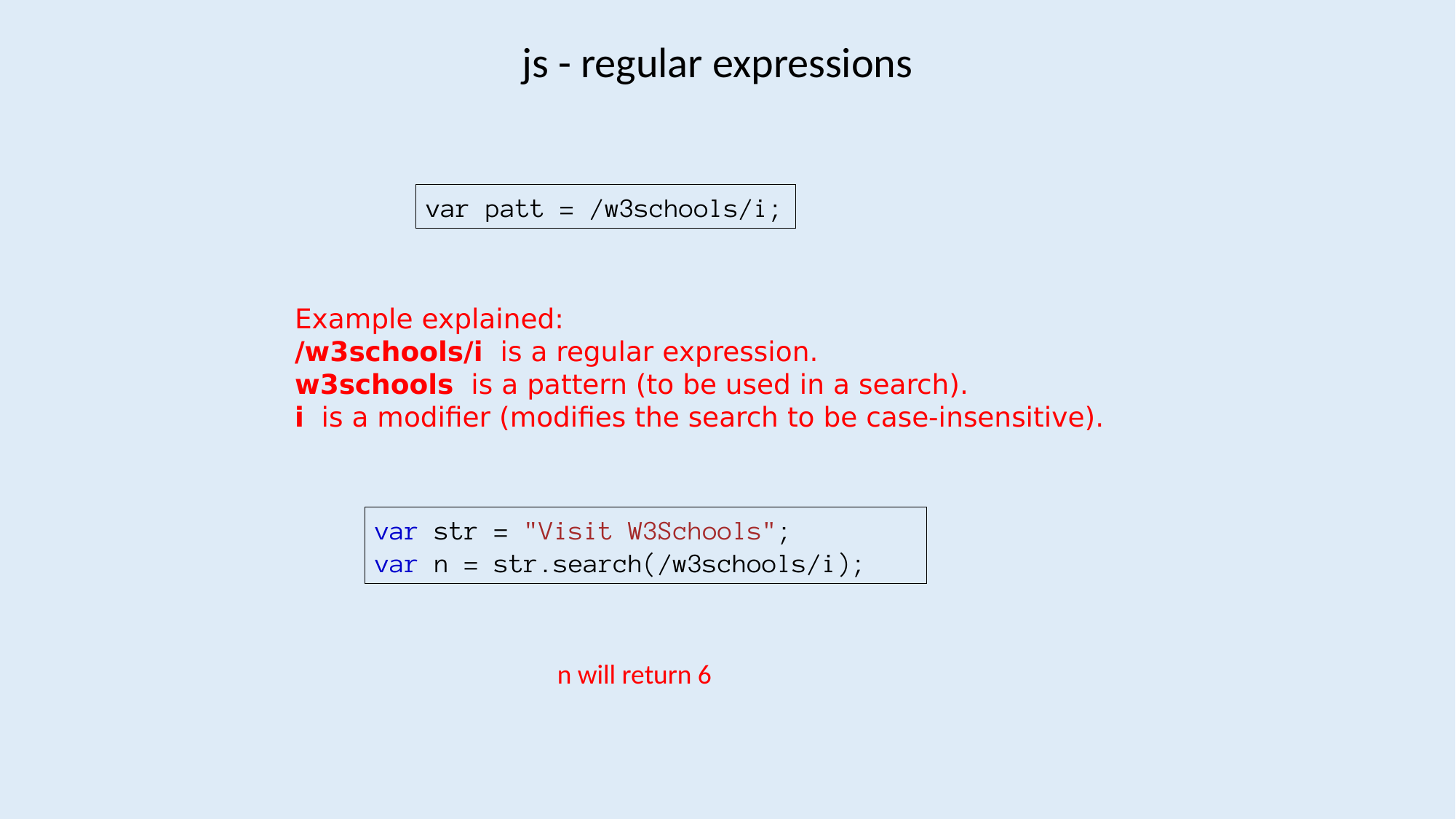

js - regular expressions
var patt = /w3schools/i;
Example explained:
/w3schools/i  is a regular expression.
w3schools  is a pattern (to be used in a search).
i  is a modifier (modifies the search to be case-insensitive).
var str = "Visit W3Schools";
var n = str.search(/w3schools/i);
n will return 6